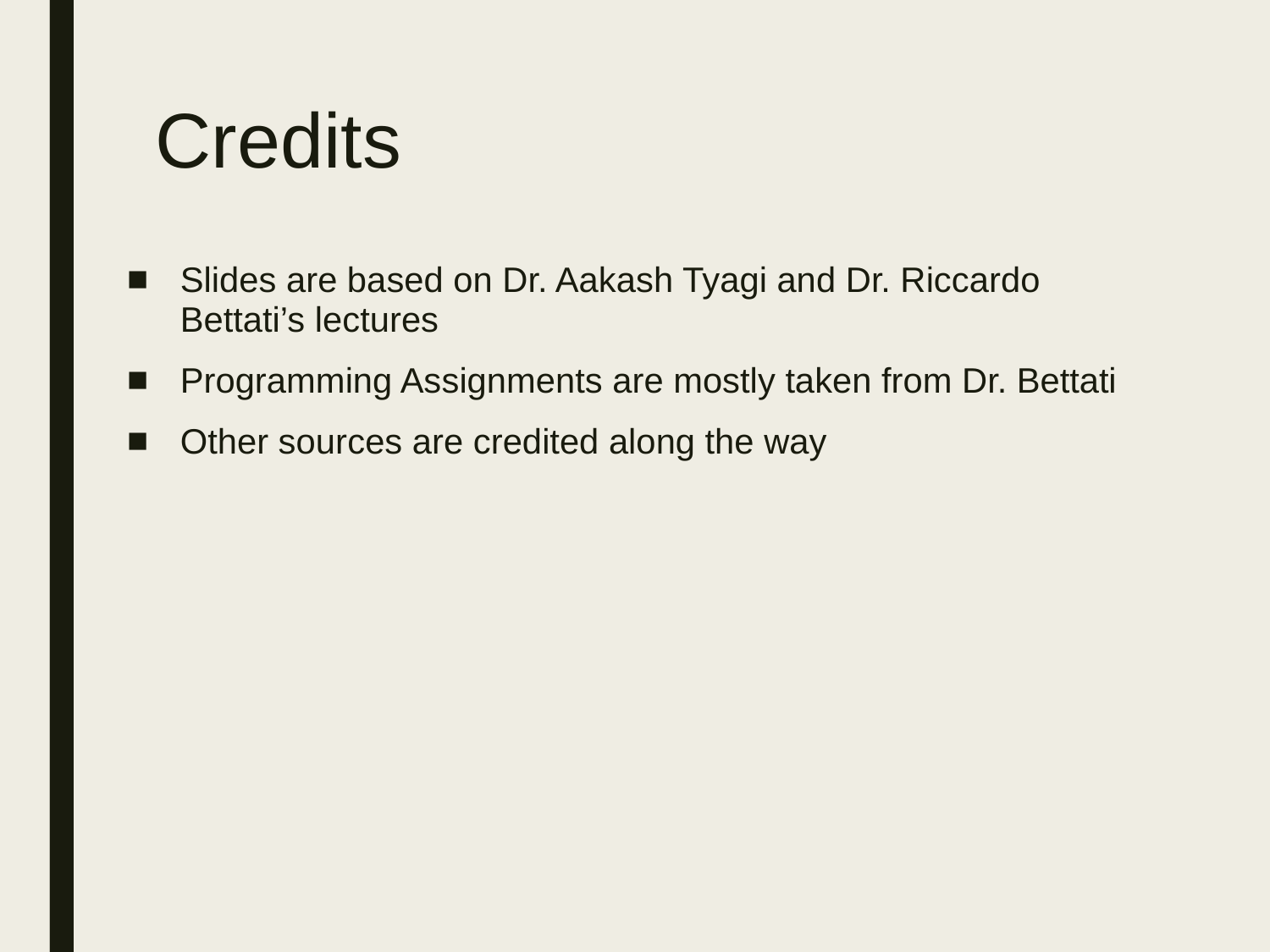

# Credits
Slides are based on Dr. Aakash Tyagi and Dr. Riccardo Bettati’s lectures
Programming Assignments are mostly taken from Dr. Bettati
Other sources are credited along the way